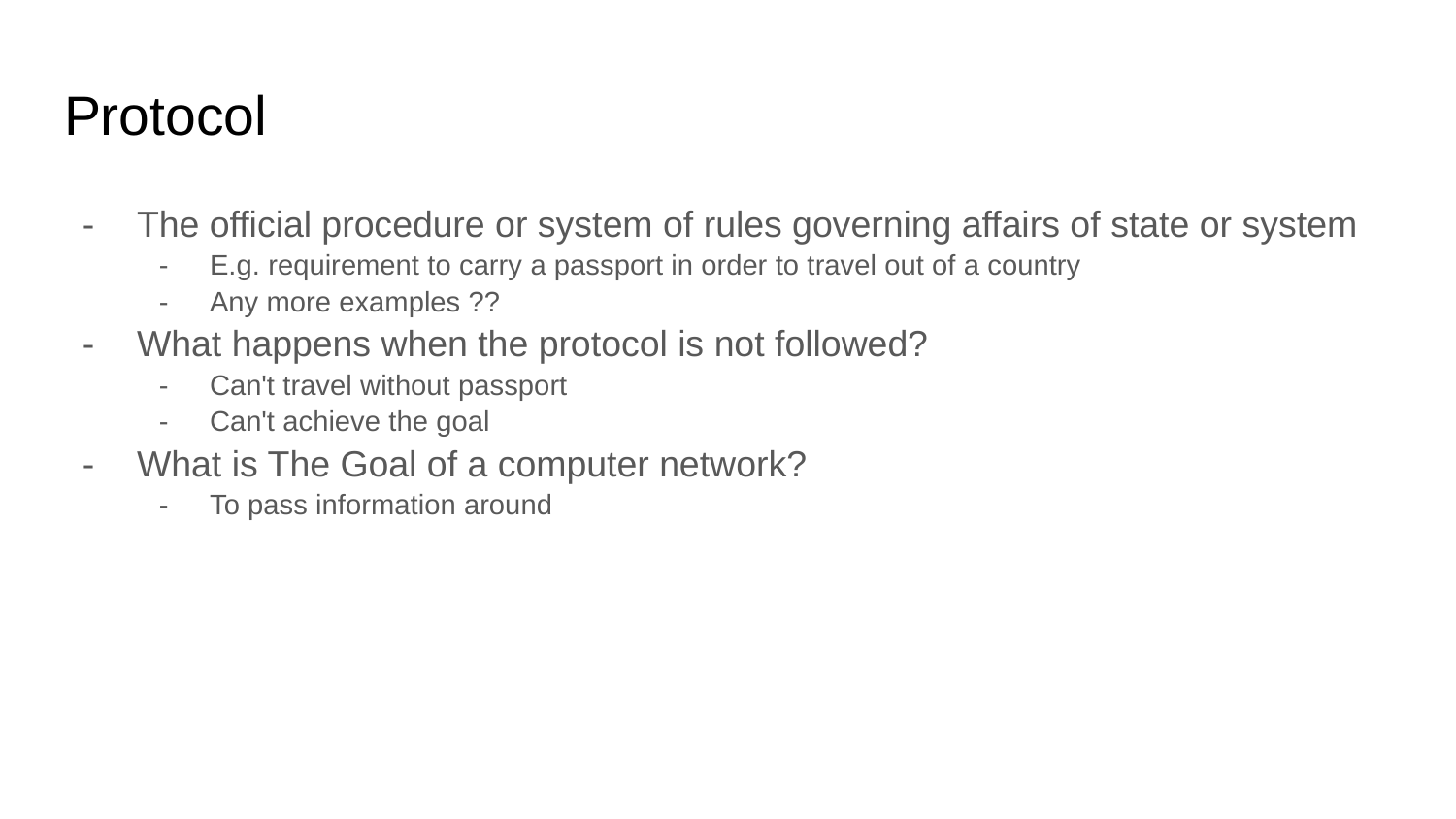

# Protocol
The official procedure or system of rules governing affairs of state or system
E.g. requirement to carry a passport in order to travel out of a country
Any more examples ??
What happens when the protocol is not followed?
Can't travel without passport
Can't achieve the goal
What is The Goal of a computer network?
To pass information around